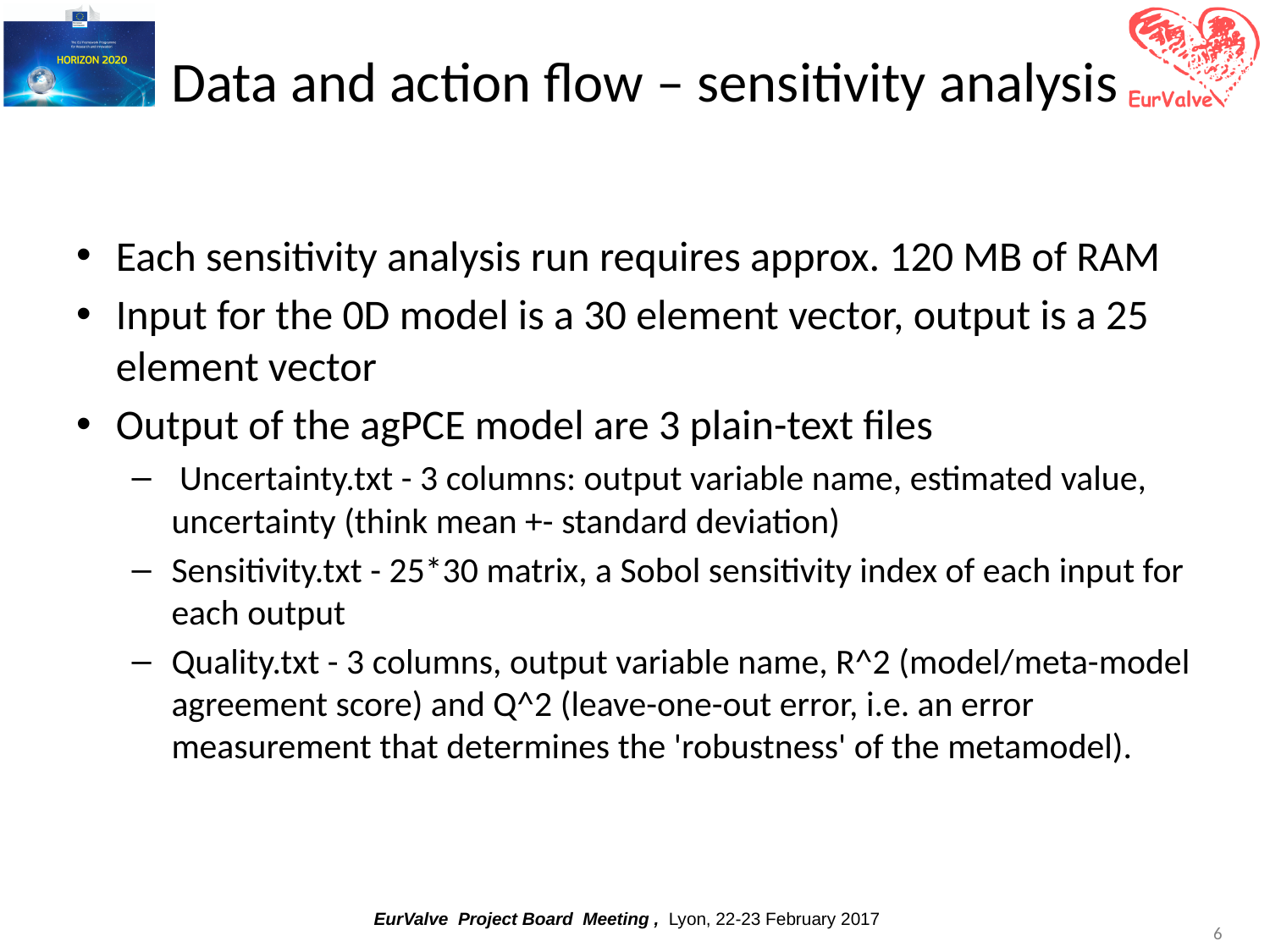

# Data and action flow – sensitivity analysis
Each sensitivity analysis run requires approx. 120 MB of RAM
Input for the 0D model is a 30 element vector, output is a 25 element vector
Output of the agPCE model are 3 plain-text files
 Uncertainty.txt - 3 columns: output variable name, estimated value, uncertainty (think mean +- standard deviation)
Sensitivity.txt - 25*30 matrix, a Sobol sensitivity index of each input for each output
Quality.txt - 3 columns, output variable name, R^2 (model/meta-model agreement score) and Q^2 (leave-one-out error, i.e. an error measurement that determines the 'robustness' of the metamodel).